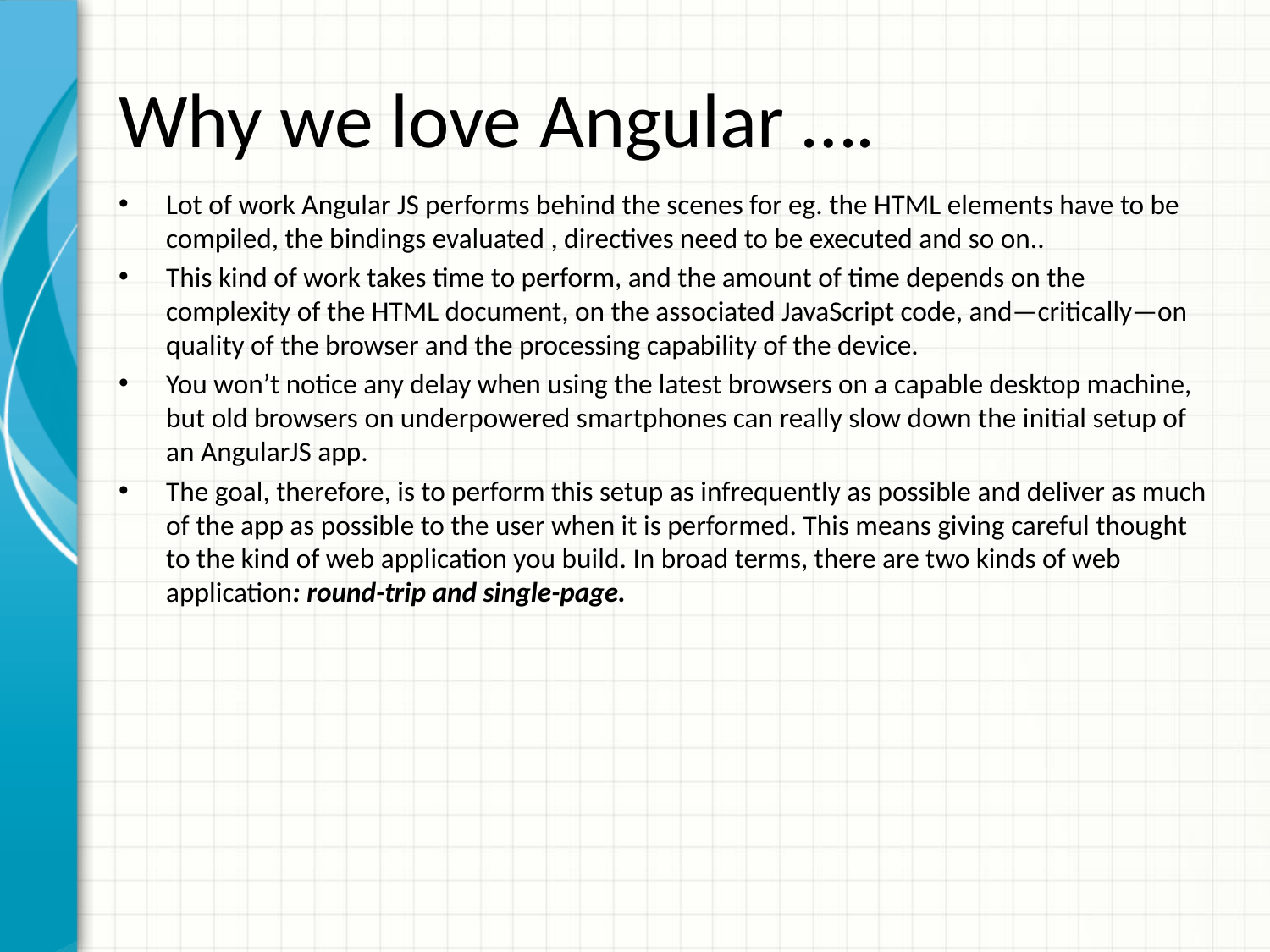

# Why we love Angular ….
Lot of work Angular JS performs behind the scenes for eg. the HTML elements have to be compiled, the bindings evaluated , directives need to be executed and so on..
This kind of work takes time to perform, and the amount of time depends on the complexity of the HTML document, on the associated JavaScript code, and—critically—on quality of the browser and the processing capability of the device.
You won’t notice any delay when using the latest browsers on a capable desktop machine, but old browsers on underpowered smartphones can really slow down the initial setup of an AngularJS app.
The goal, therefore, is to perform this setup as infrequently as possible and deliver as much of the app as possible to the user when it is performed. This means giving careful thought to the kind of web application you build. In broad terms, there are two kinds of web application: round-trip and single-page.